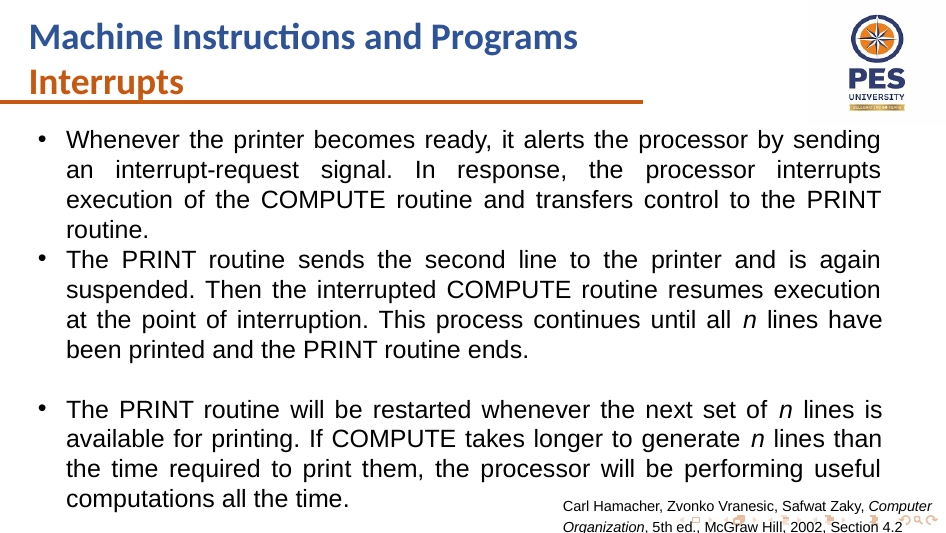

Machine Instructions and Programs
Interrupts

Whenever the printer becomes ready, it alerts the processor by sending an interrupt-request signal. In response, the processor interrupts execution of the COMPUTE routine and transfers control to the PRINT routine.
The PRINT routine sends the second line to the printer and is again suspended. Then the interrupted COMPUTE routine resumes execution at the point of interruption. This process continues until all n lines have been printed and the PRINT routine ends.

The PRINT routine will be restarted whenever the next set of n lines is available for printing. If COMPUTE takes longer to generate n lines than the time required to print them, the processor will be performing useful computations all the time.
Carl Hamacher, Zvonko Vranesic, Safwat Zaky, Computer Organization, 5th ed., McGraw Hill, 2002, Section 4.2